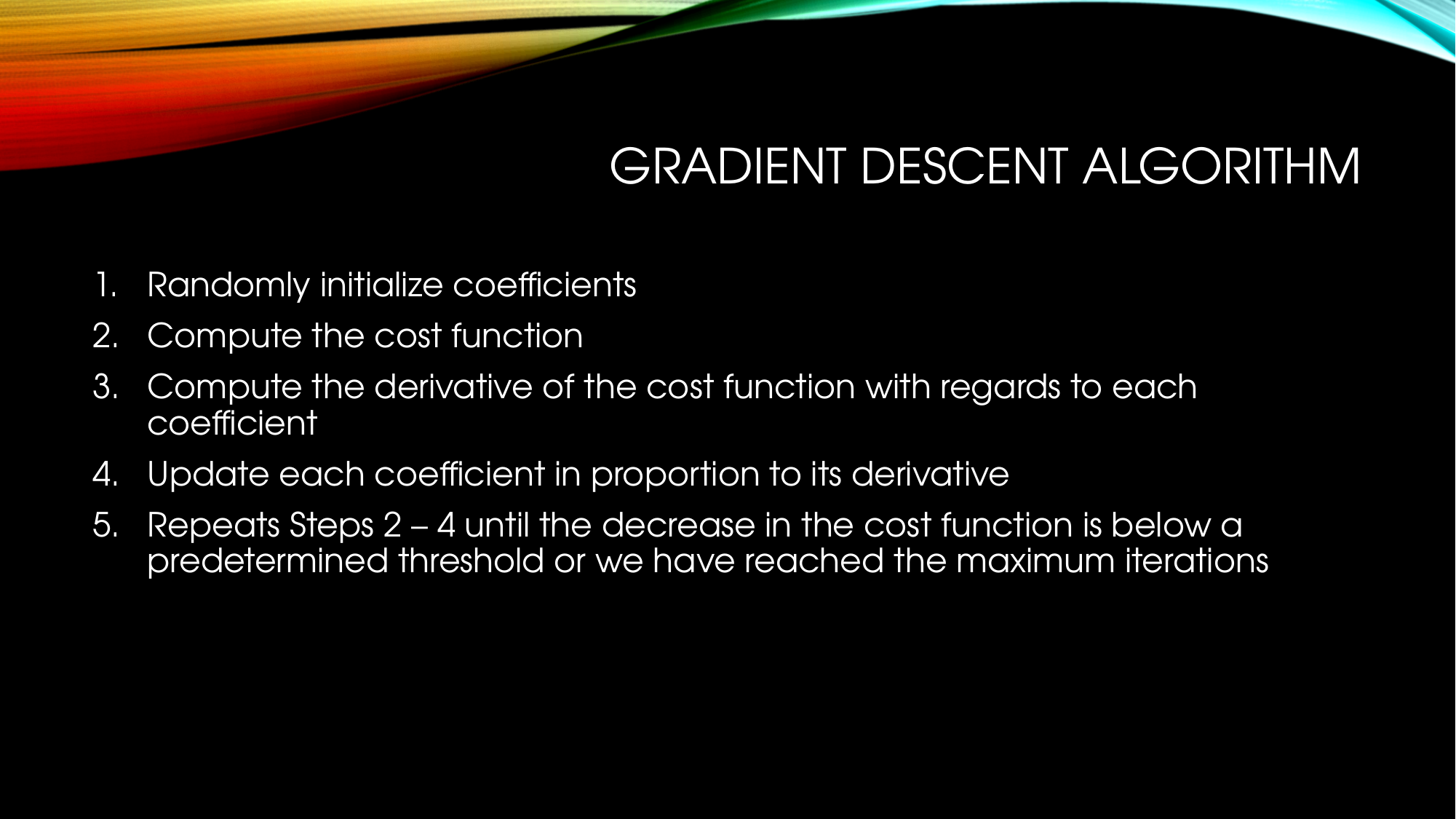

# Gradient descent algorithm
Randomly initialize coefficients
Compute the cost function
Compute the derivative of the cost function with regards to each coefficient
Update each coefficient in proportion to its derivative
Repeats Steps 2 – 4 until the decrease in the cost function is below a predetermined threshold or we have reached the maximum iterations